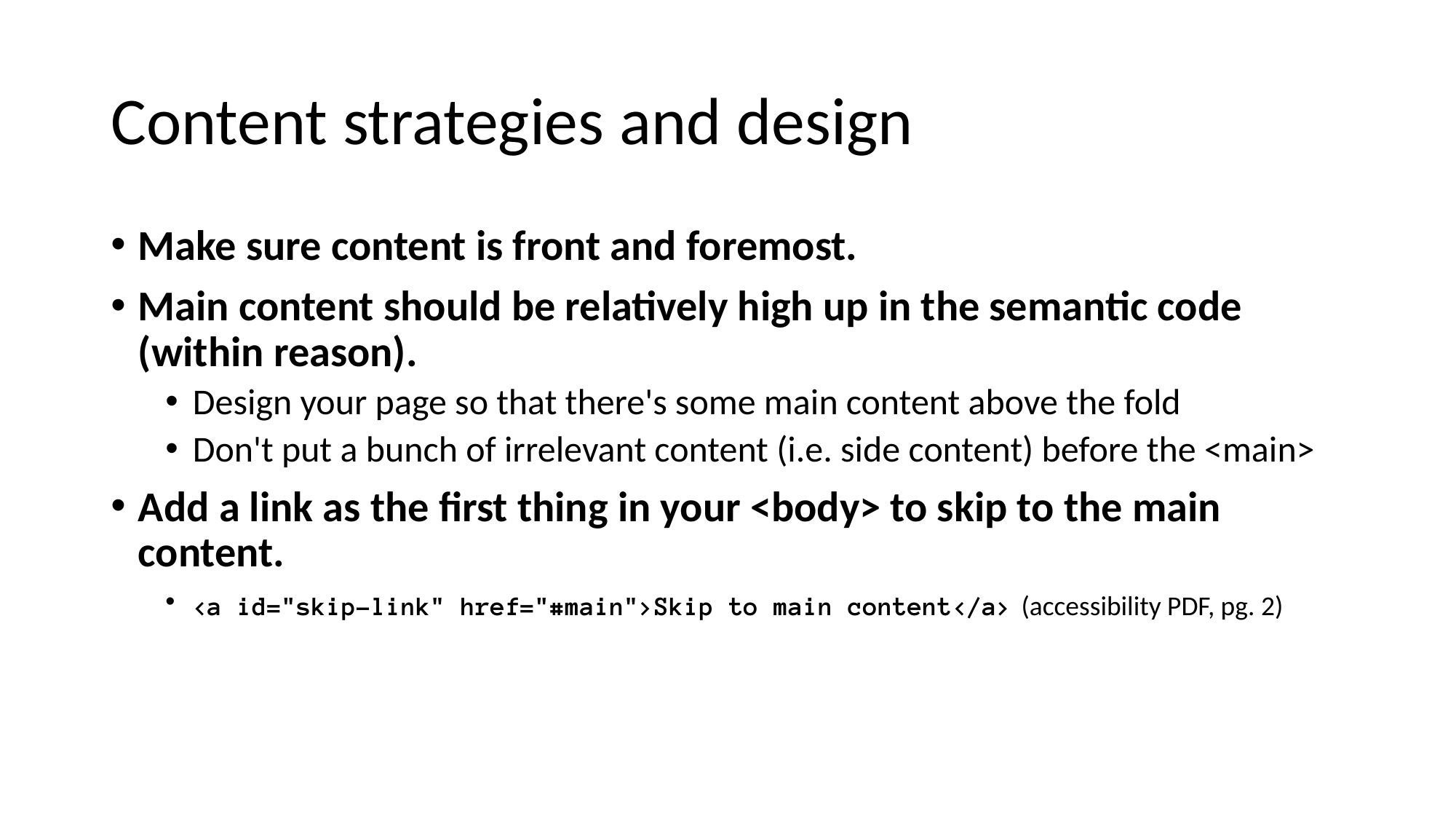

# Content strategies and design
Make sure content is front and foremost.
Main content should be relatively high up in the semantic code (within reason).
Design your page so that there's some main content above the fold
Don't put a bunch of irrelevant content (i.e. side content) before the <main>
Add a link as the first thing in your <body> to skip to the main content.
<a id="skip-link" href="#main">Skip to main content</a> (accessibility PDF, pg. 2)